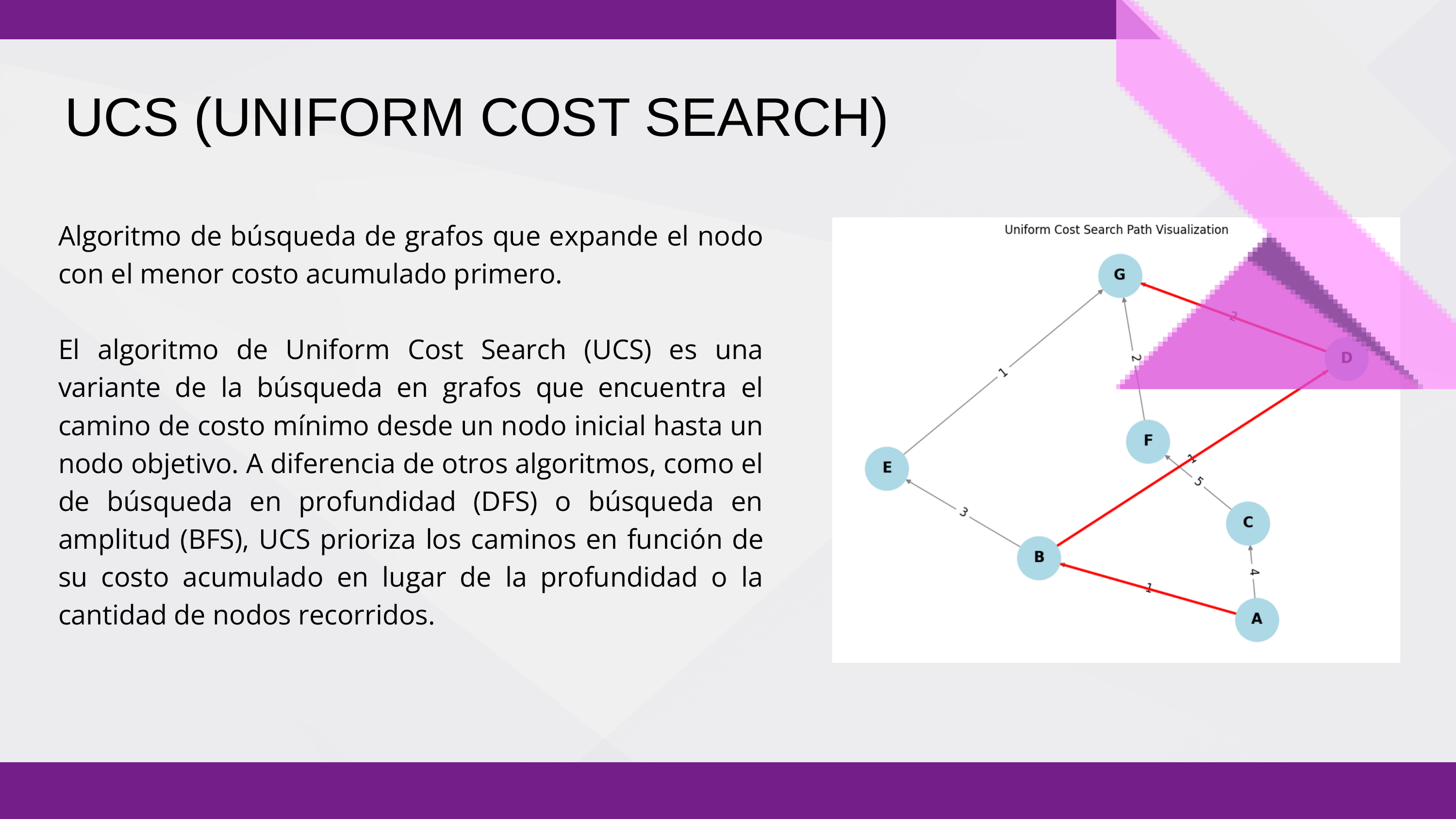

UCS (UNIFORM COST SEARCH)

Algoritmo de búsqueda de grafos que expande el nodo con el menor costo acumulado primero.

El algoritmo de Uniform Cost Search (UCS) es una variante de la búsqueda en grafos que encuentra el camino de costo mínimo desde un nodo inicial hasta un nodo objetivo. A diferencia de otros algoritmos, como el de búsqueda en profundidad (DFS) o búsqueda en amplitud (BFS), UCS prioriza los caminos en función de su costo acumulado en lugar de la profundidad o la cantidad de nodos recorridos.